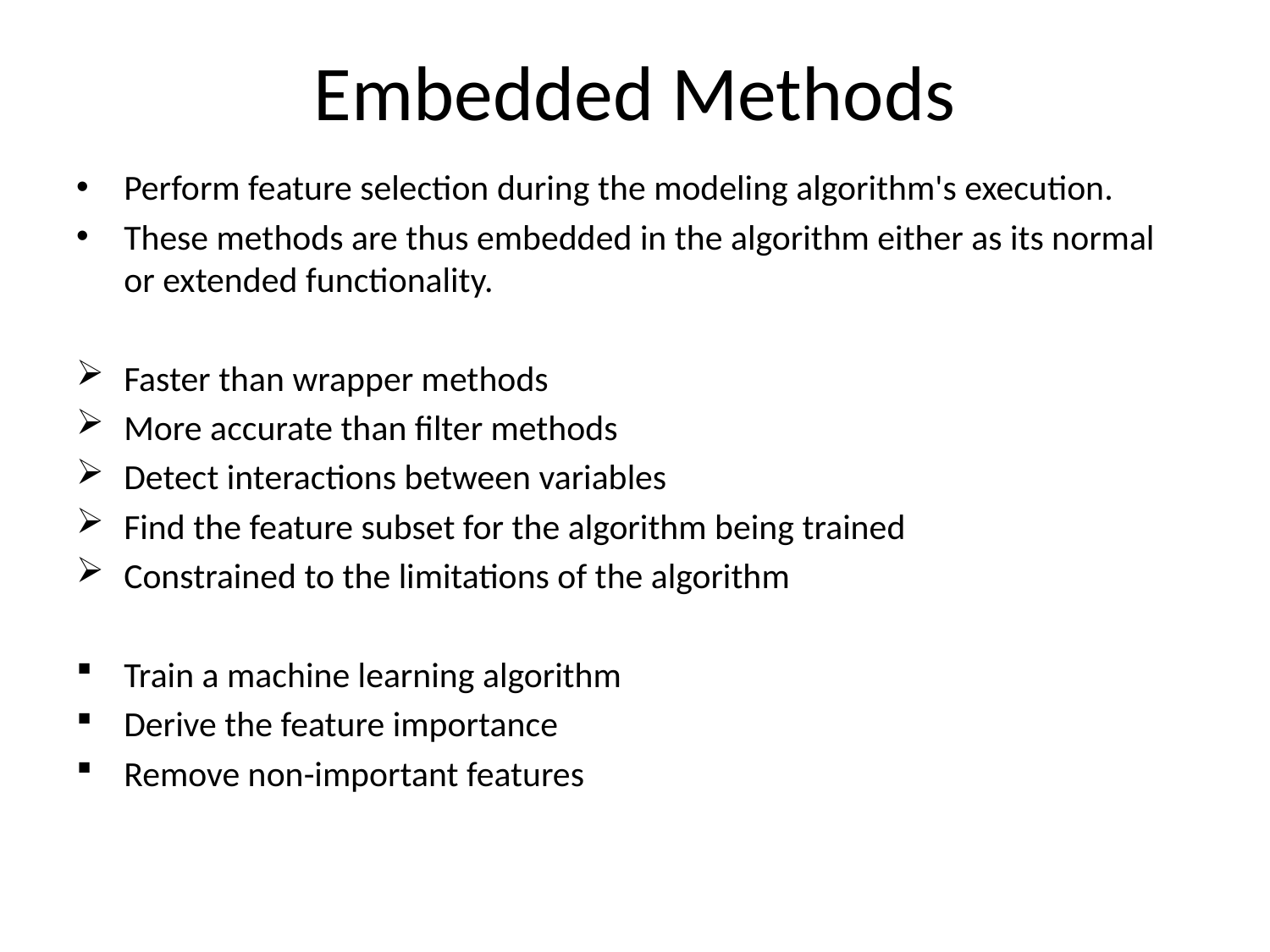

# Embedded Methods
Perform feature selection during the modeling algorithm's execution.
These methods are thus embedded in the algorithm either as its normal or extended functionality.

Faster than wrapper methods
More accurate than filter methods
Detect interactions between variables
Find the feature subset for the algorithm being trained
Constrained to the limitations of the algorithm

Train a machine learning algorithm
Derive the feature importance
Remove non-important features